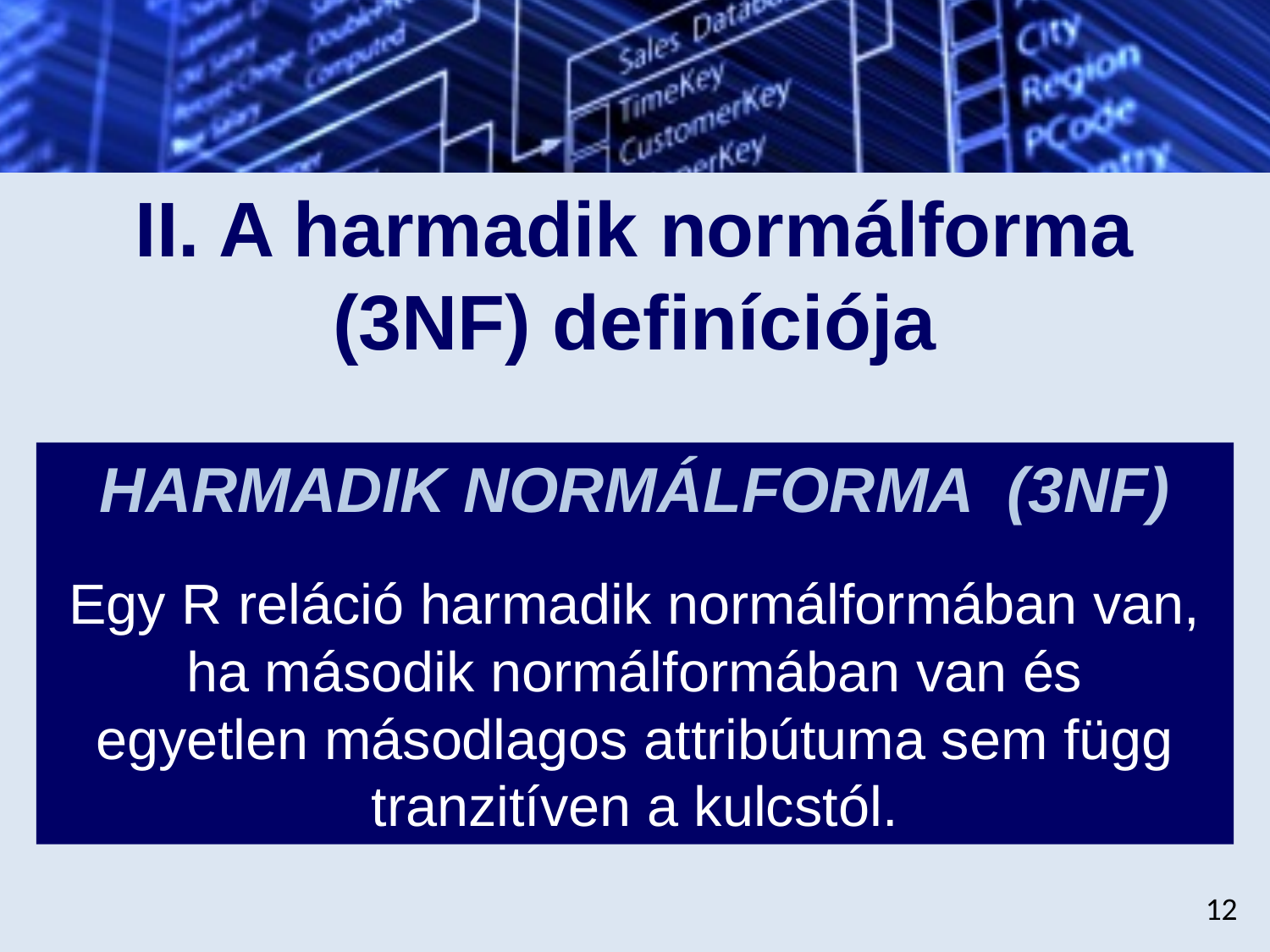

# II. A harmadik normálforma (3NF) definíciója
HARMADIK NORMÁLFORMA  (3NF)

Egy R reláció harmadik normálformában van,
ha második normálformában van és
egyetlen másodlagos attribútuma sem függ tranzitíven a kulcstól.
12